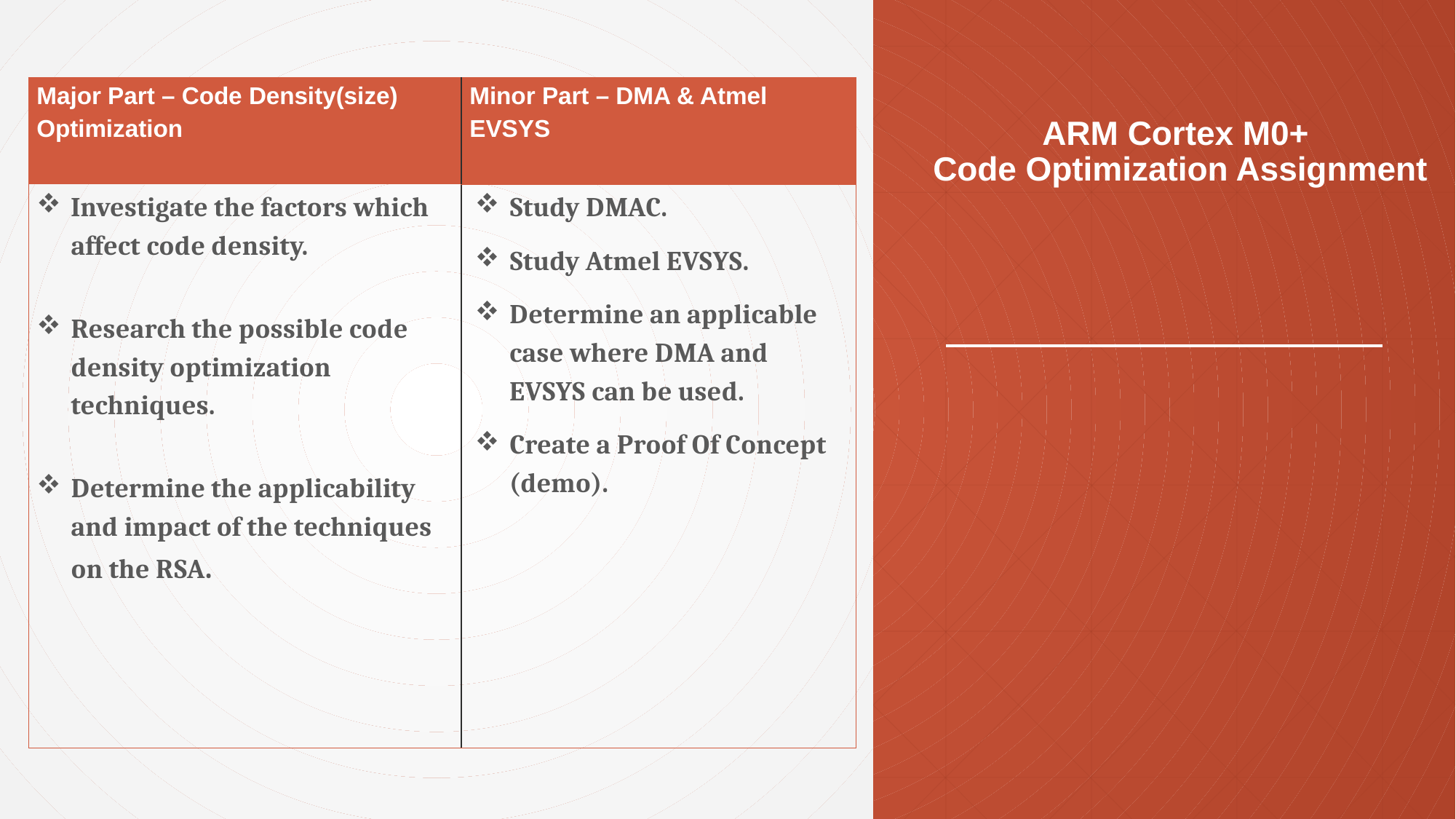

| Major Part – Code Density(size) Optimization | Minor Part – DMA & Atmel EVSYS |
| --- | --- |
| Investigate the factors which affect code density. Research the possible code density optimization techniques. Determine the applicability and impact of the techniques on the RSA. | Study DMAC. Study Atmel EVSYS. Determine an applicable case where DMA and EVSYS can be used. Create a Proof Of Concept (demo). |
# ARM Cortex M0+ Code Optimization Assignment